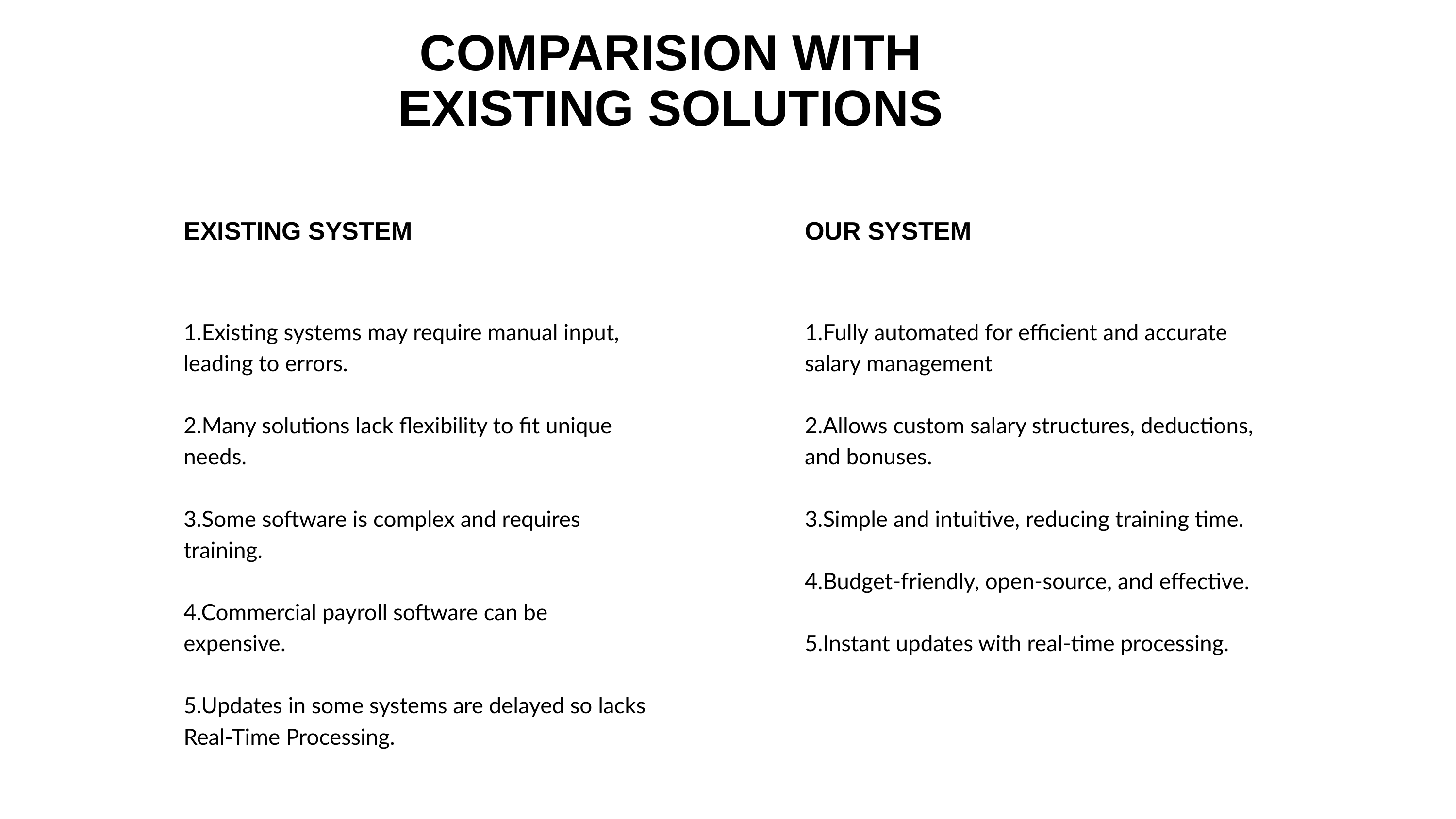

COMPARISION WITH EXISTING SOLUTIONS
EXISTING SYSTEM
OUR SYSTEM
1.Existing systems may require manual input, leading to errors.

2.Many solutions lack flexibility to fit unique needs.

3.Some software is complex and requires training.

4.Commercial payroll software can be expensive.

5.Updates in some systems are delayed so lacks Real-Time Processing.
1.Fully automated for efficient and accurate salary management

2.Allows custom salary structures, deductions, and bonuses.

3.Simple and intuitive, reducing training time.

4.Budget-friendly, open-source, and effective.

5.Instant updates with real-time processing.